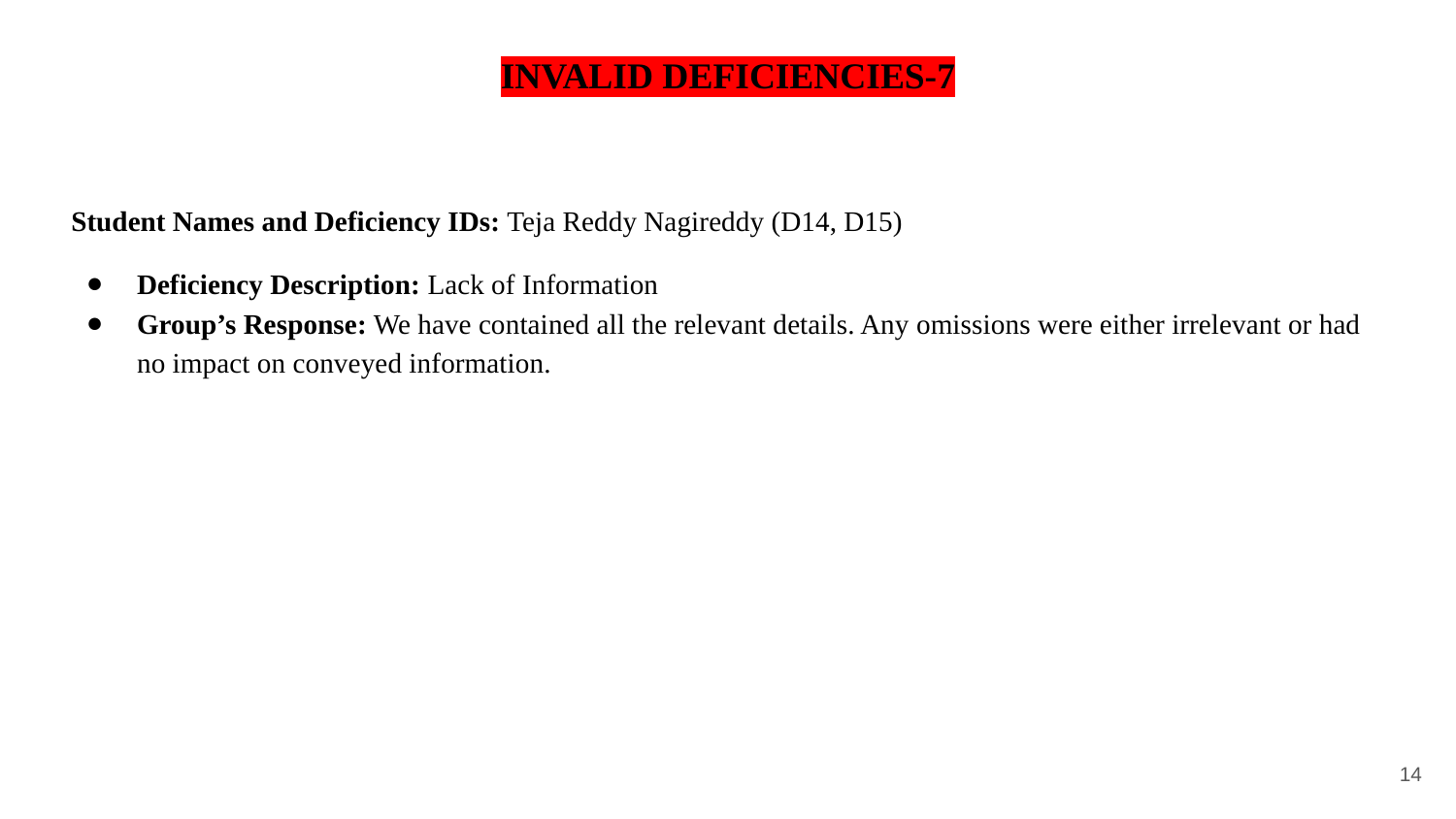

# INVALID DEFICIENCIES-7
 Student Names and Deficiency IDs: Teja Reddy Nagireddy (D14, D15)
Deficiency Description: Lack of Information
Group’s Response: We have contained all the relevant details. Any omissions were either irrelevant or had no impact on conveyed information.
14